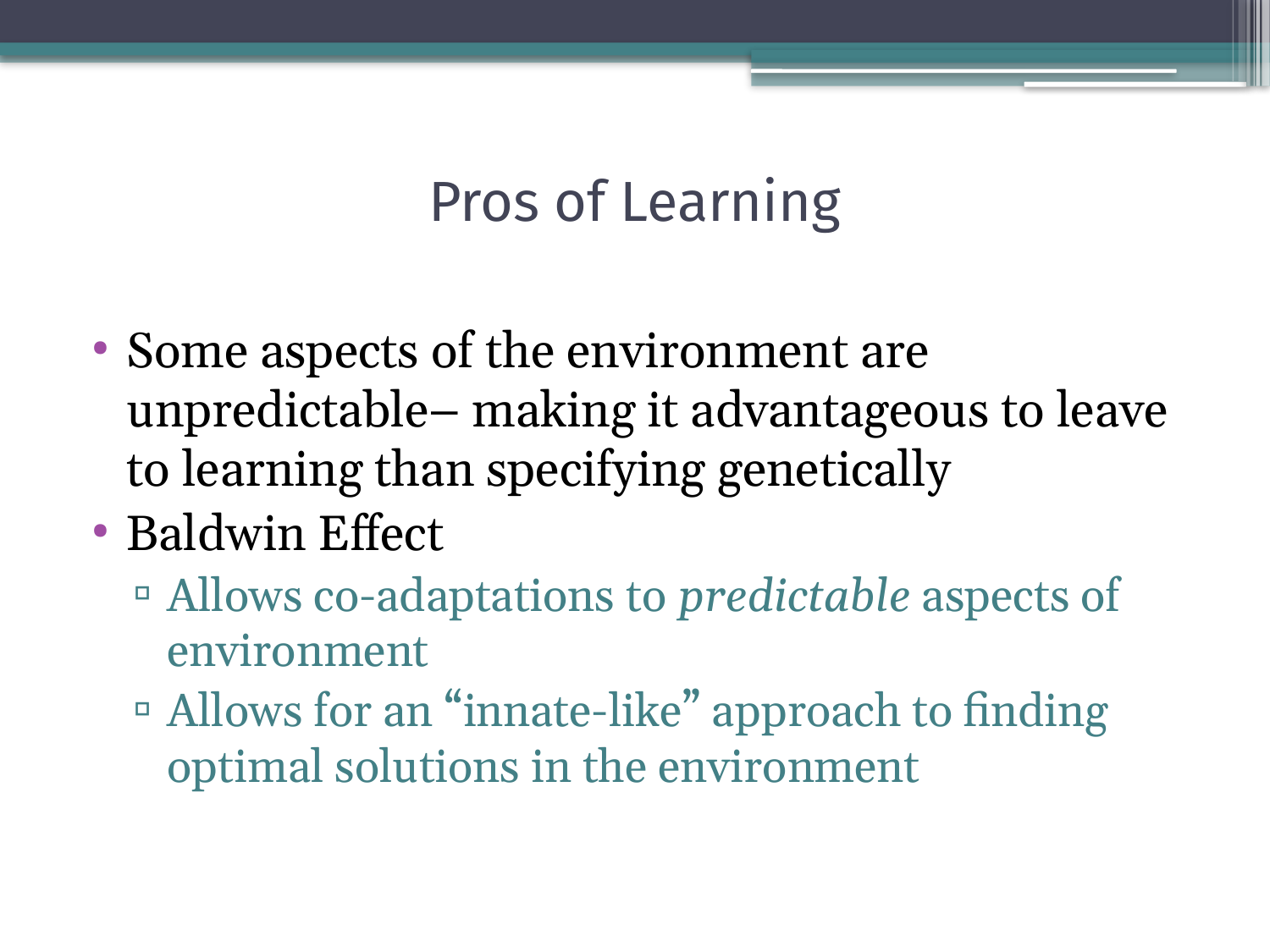

# Pros of Learning
Some aspects of the environment are unpredictable– making it advantageous to leave to learning than specifying genetically
Baldwin Effect
Allows co-adaptations to predictable aspects of environment
Allows for an “innate-like” approach to finding optimal solutions in the environment